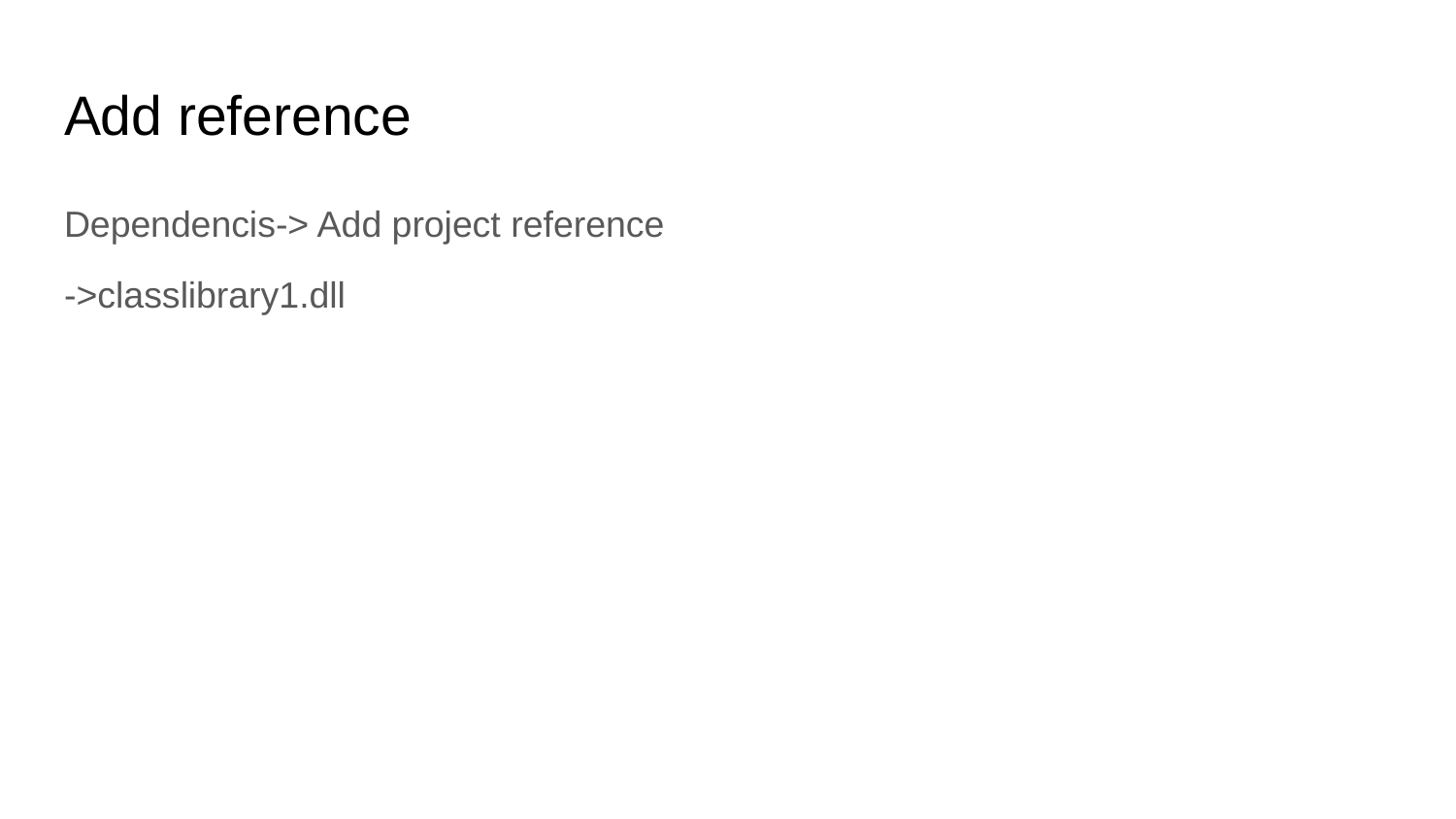

# Add reference
Dependencis-> Add project reference
->classlibrary1.dll